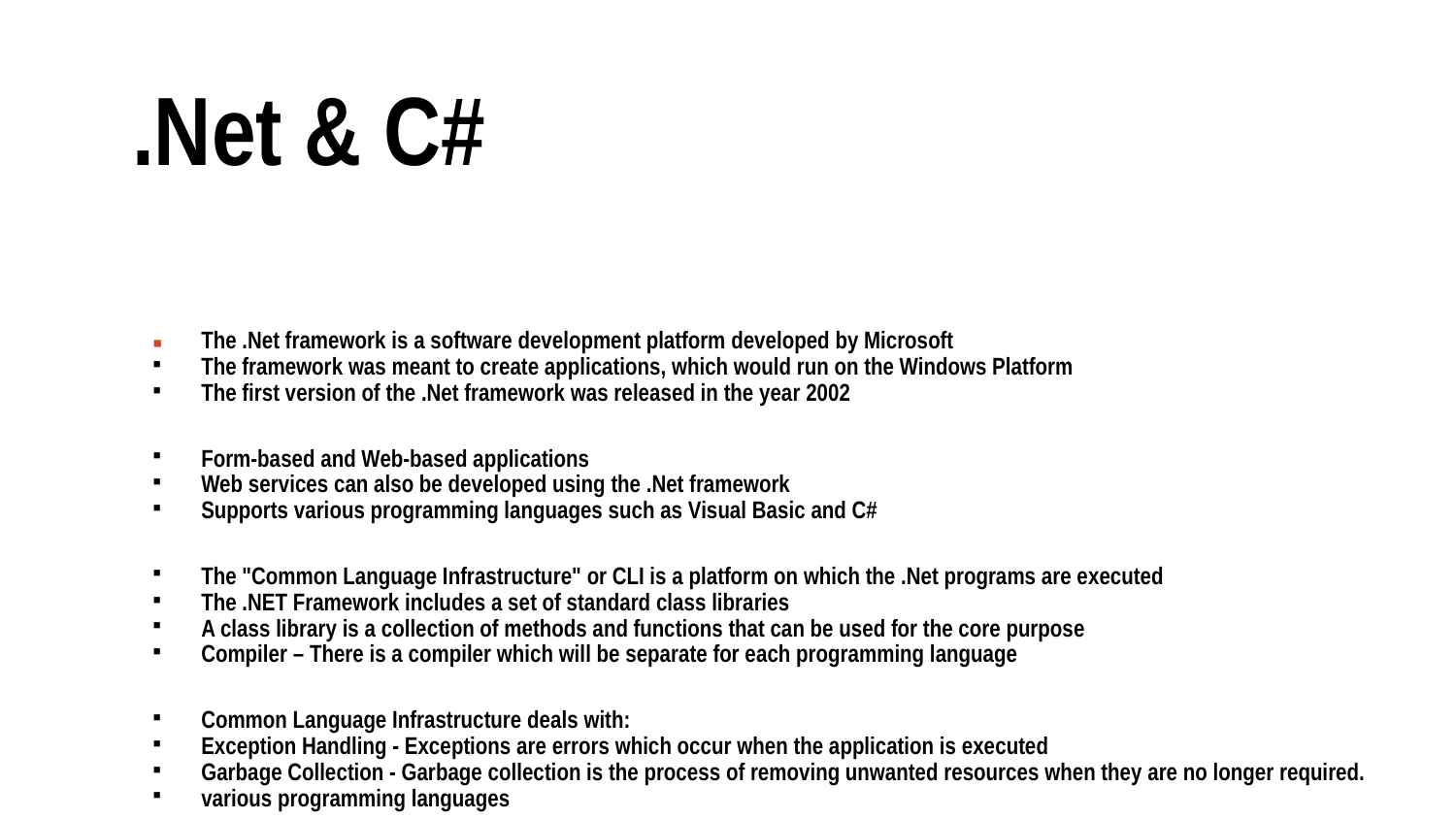

.Net & C#

The .Net framework is a software development platform developed by Microsoft
The framework was meant to create applications, which would run on the Windows Platform
The first version of the .Net framework was released in the year 2002

Form-based and Web-based applications
Web services can also be developed using the .Net framework
Supports various programming languages such as Visual Basic and C#

The "Common Language Infrastructure" or CLI is a platform on which the .Net programs are executed
The .NET Framework includes a set of standard class libraries
A class library is a collection of methods and functions that can be used for the core purpose
Compiler – There is a compiler which will be separate for each programming language

Common Language Infrastructure deals with:
Exception Handling - Exceptions are errors which occur when the application is executed
Garbage Collection - Garbage collection is the process of removing unwanted resources when they are no longer required.
various programming languages